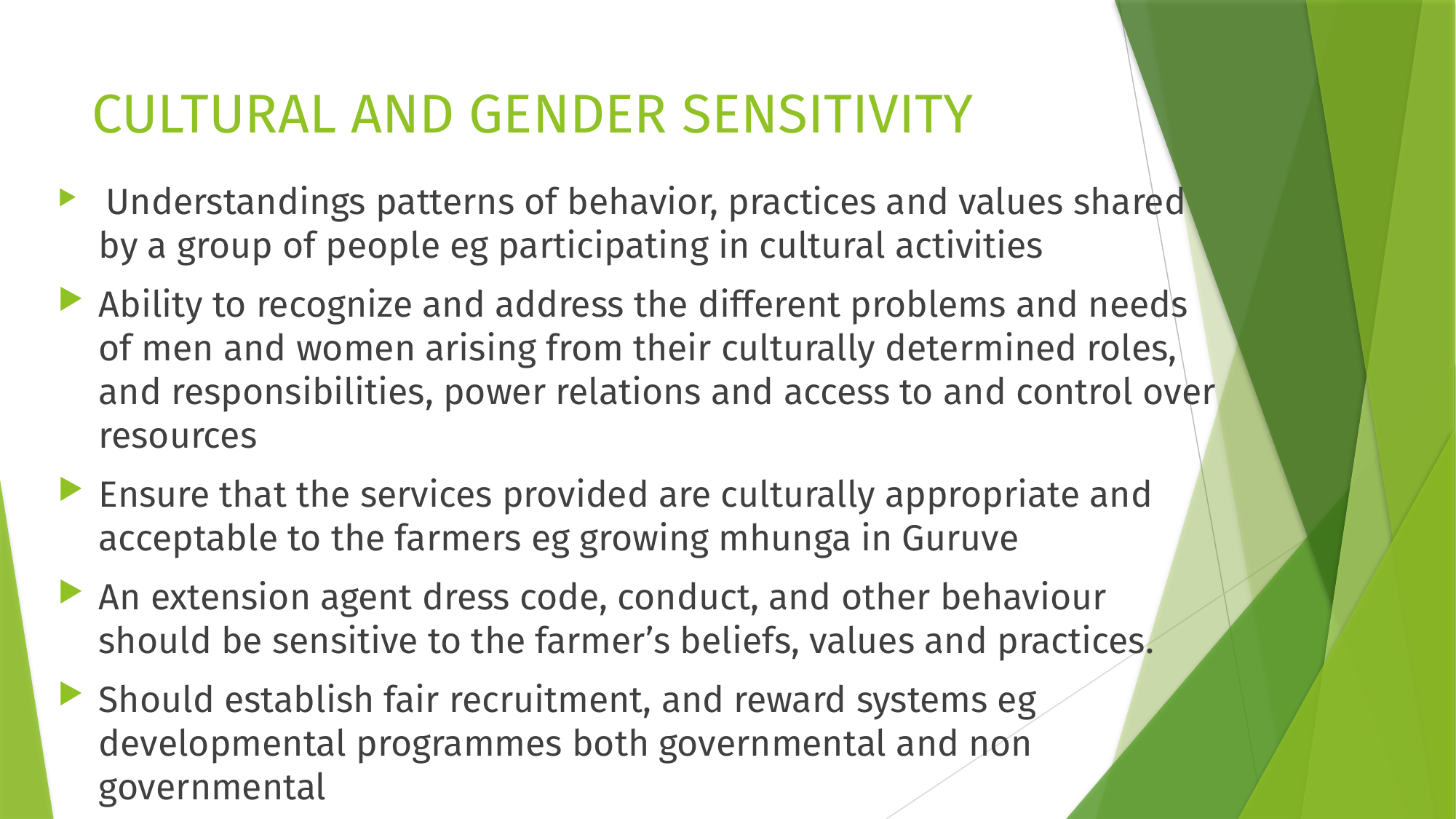

# CULTURAL AND GENDER SENSITIVITY
 Understandings patterns of behavior, practices and values shared by a group of people eg participating in cultural activities
Ability to recognize and address the different problems and needs of men and women arising from their culturally determined roles, and responsibilities, power relations and access to and control over resources
Ensure that the services provided are culturally appropriate and acceptable to the farmers eg growing mhunga in Guruve
An extension agent dress code, conduct, and other behaviour should be sensitive to the farmer’s beliefs, values and practices.
Should establish fair recruitment, and reward systems eg developmental programmes both governmental and non governmental